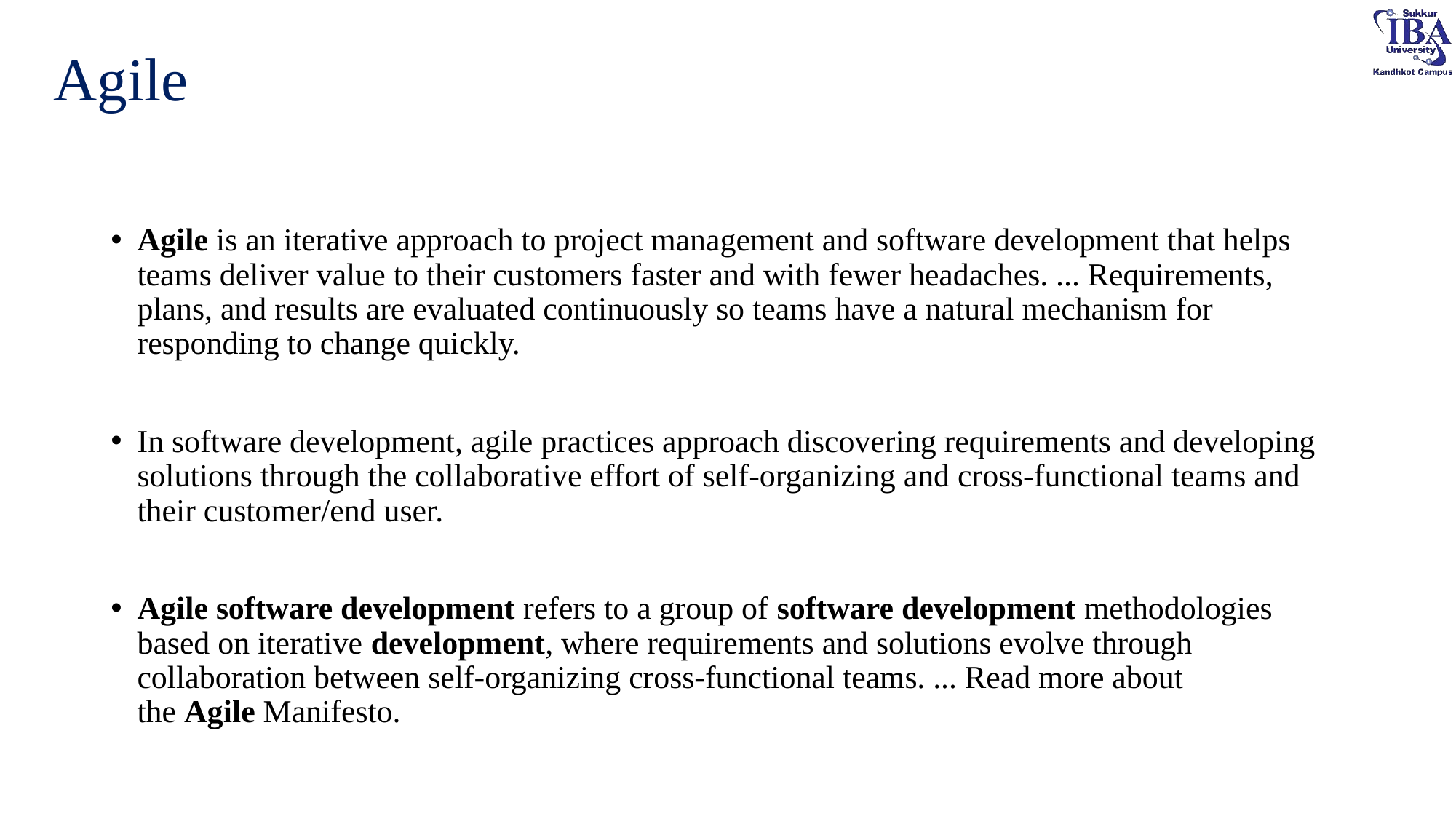

# Agile
Agile is an iterative approach to project management and software development that helps teams deliver value to their customers faster and with fewer headaches. ... Requirements, plans, and results are evaluated continuously so teams have a natural mechanism for responding to change quickly.

In software development, agile practices approach discovering requirements and developing solutions through the collaborative effort of self-organizing and cross-functional teams and their customer/end user.

Agile software development refers to a group of software development methodologies based on iterative development, where requirements and solutions evolve through collaboration between self-organizing cross-functional teams. ... Read more about the Agile Manifesto.